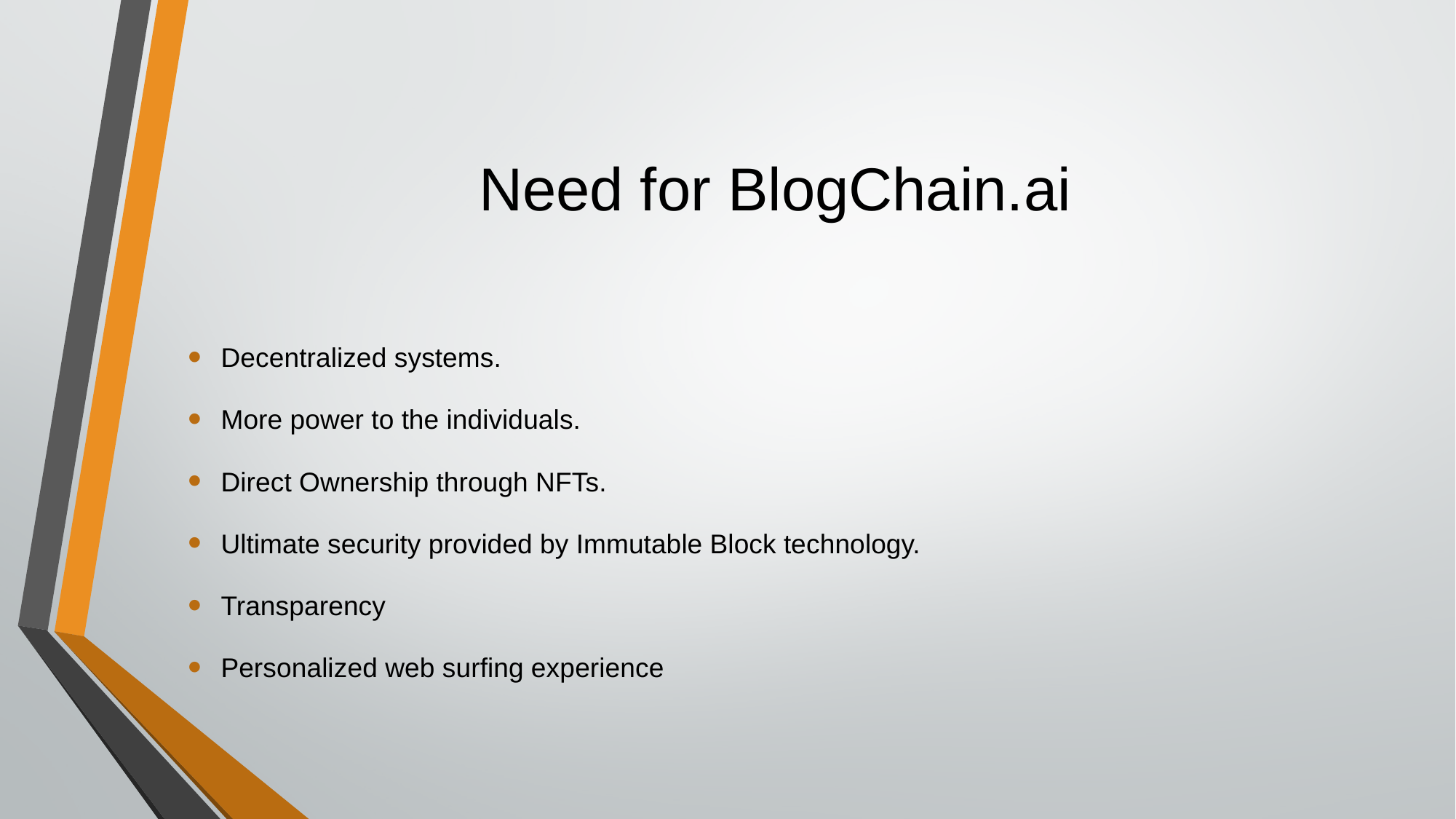

# Need for BlogChain.ai
Decentralized systems.
More power to the individuals.
Direct Ownership through NFTs.
Ultimate security provided by Immutable Block technology.
Transparency
Personalized web surfing experience